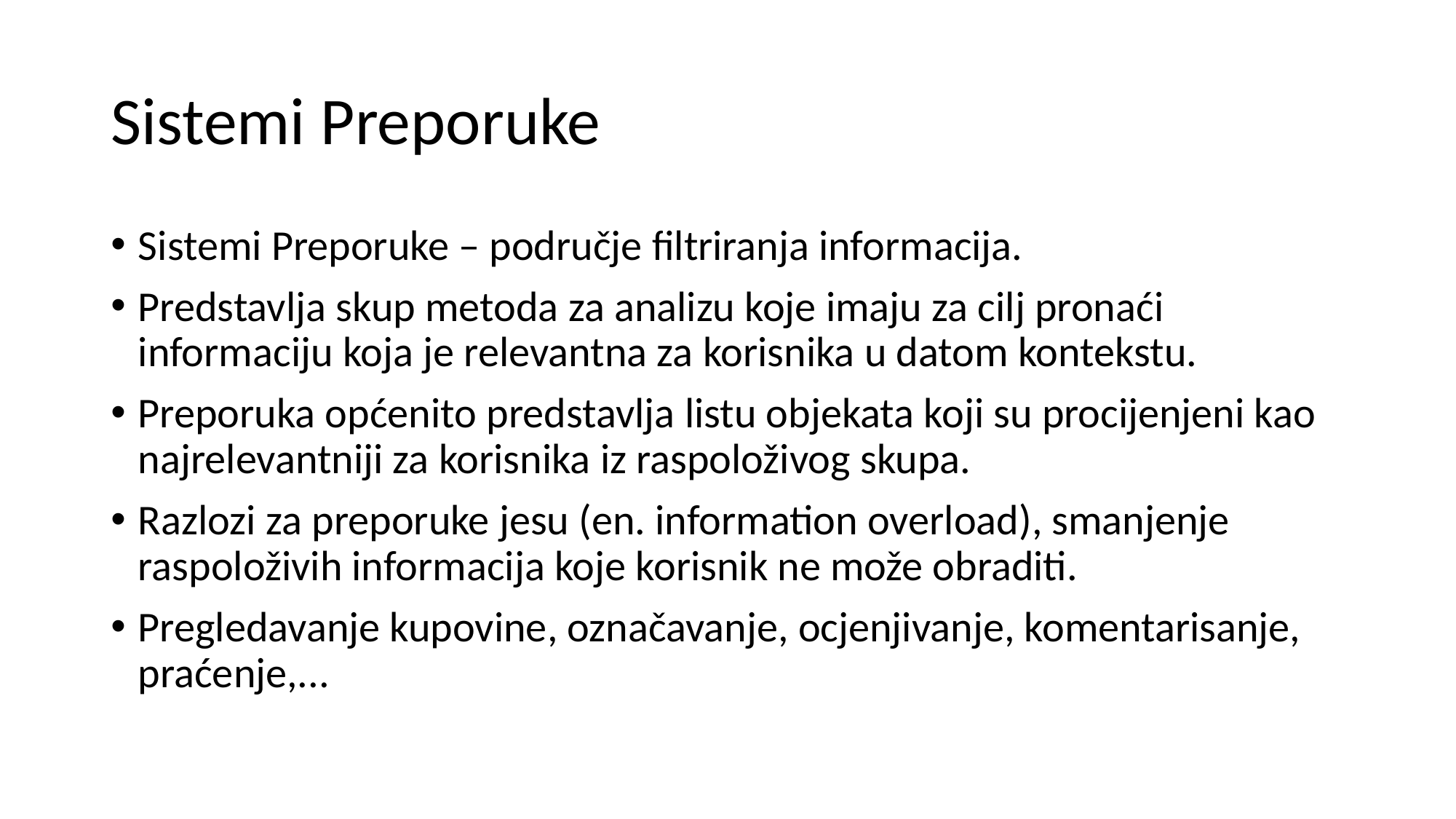

# Sistemi Preporuke
Sistemi Preporuke – područje filtriranja informacija.
Predstavlja skup metoda za analizu koje imaju za cilj pronaći informaciju koja je relevantna za korisnika u datom kontekstu.
Preporuka općenito predstavlja listu objekata koji su procijenjeni kao najrelevantniji za korisnika iz raspoloživog skupa.
Razlozi za preporuke jesu (en. information overload), smanjenje raspoloživih informacija koje korisnik ne može obraditi.
Pregledavanje kupovine, označavanje, ocjenjivanje, komentarisanje, praćenje,...